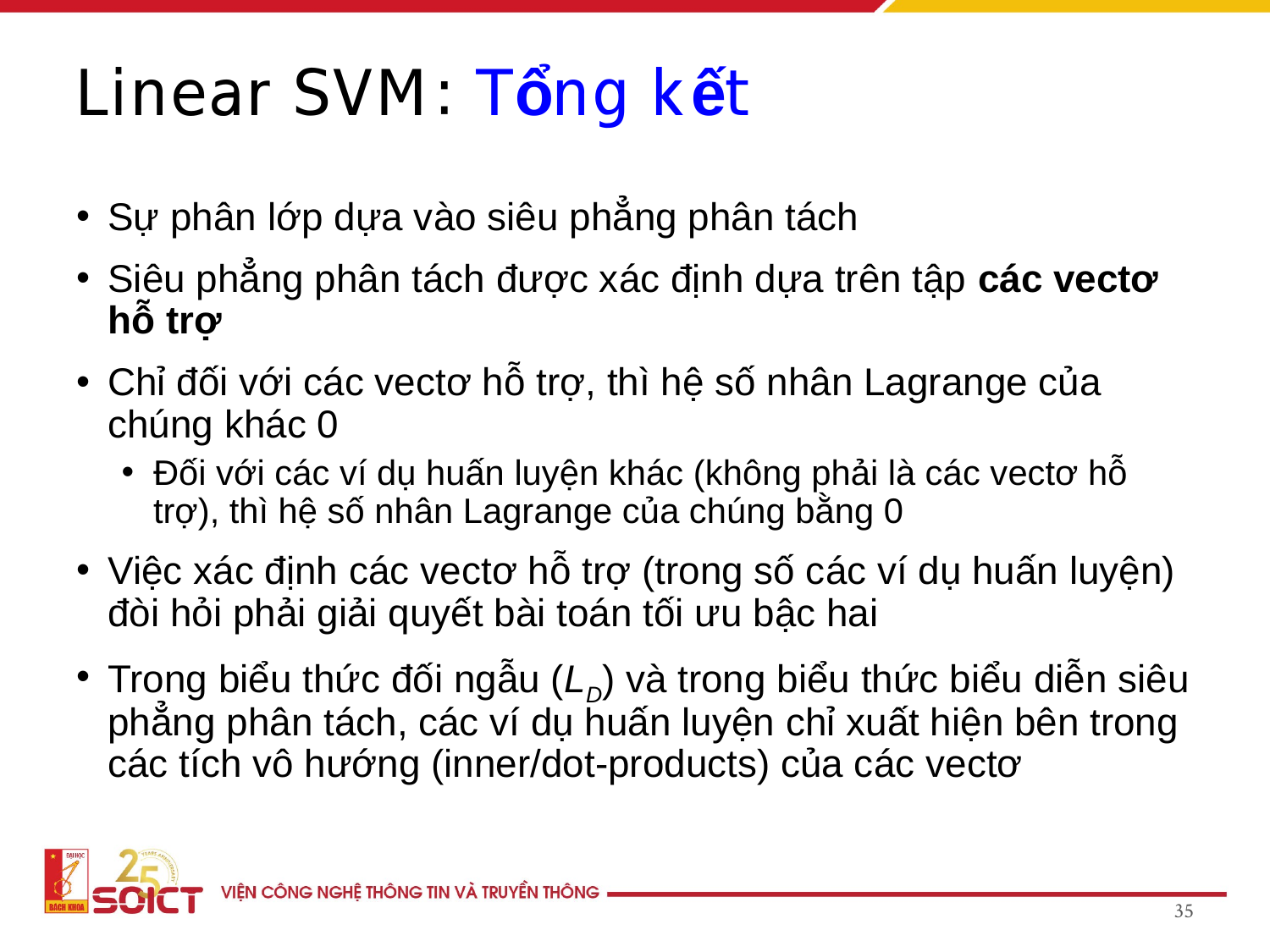

# Linear SVM: Tổng kết
Sự phân lớp dựa vào siêu phẳng phân tách
Siêu phẳng phân tách được xác định dựa trên tập các vectơ hỗ trợ
Chỉ đối với các vectơ hỗ trợ, thì hệ số nhân Lagrange của chúng khác 0
Đối với các ví dụ huấn luyện khác (không phải là các vectơ hỗ trợ), thì hệ số nhân Lagrange của chúng bằng 0
Việc xác định các vectơ hỗ trợ (trong số các ví dụ huấn luyện) đòi hỏi phải giải quyết bài toán tối ưu bậc hai
Trong biểu thức đối ngẫu (LD) và trong biểu thức biểu diễn siêu phẳng phân tách, các ví dụ huấn luyện chỉ xuất hiện bên trong các tích vô hướng (inner/dot-products) của các vectơ
35